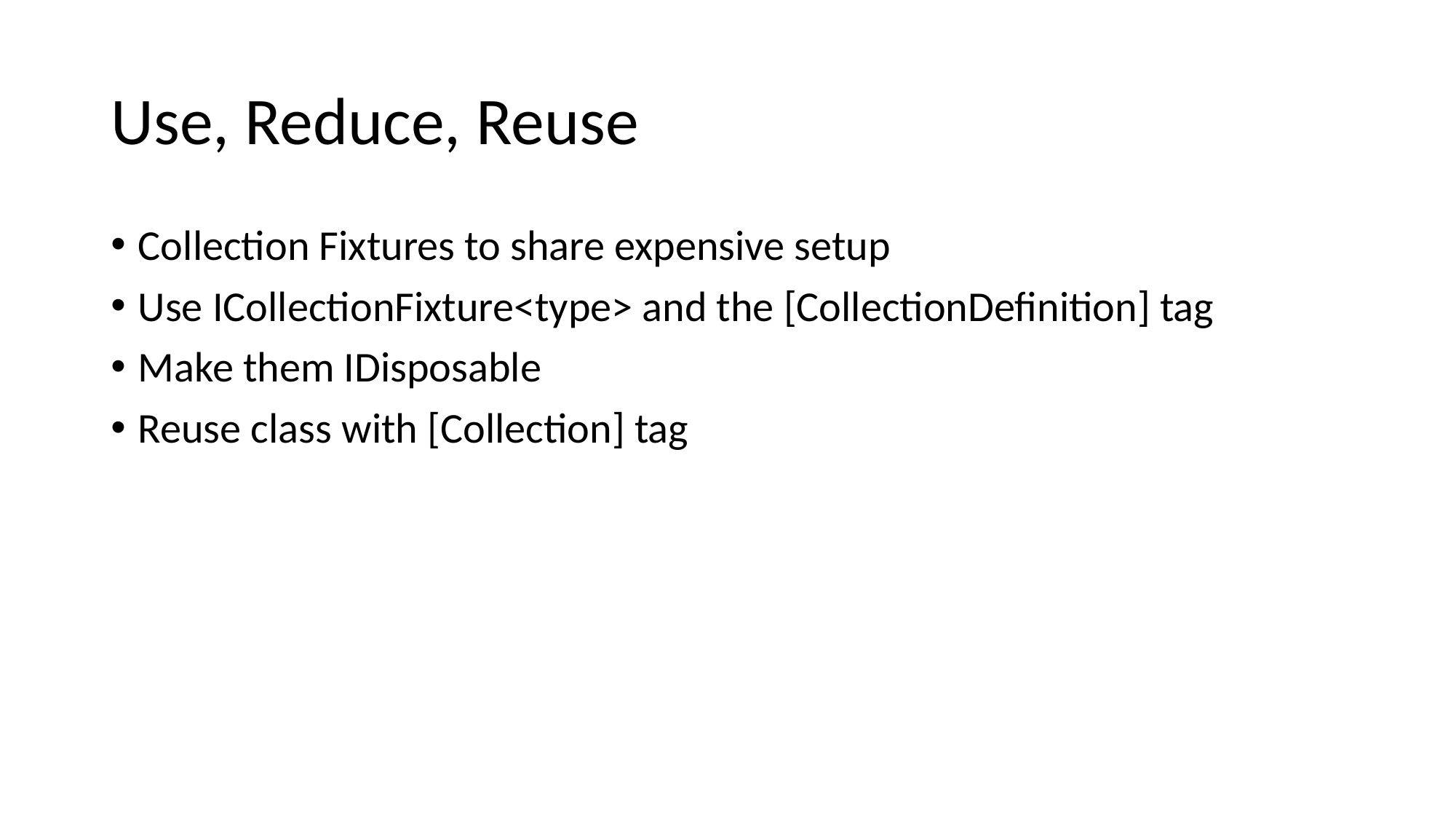

# Use, Reduce, Reuse
Collection Fixtures to share expensive setup
Use ICollectionFixture<type> and the [CollectionDefinition] tag
Make them IDisposable
Reuse class with [Collection] tag